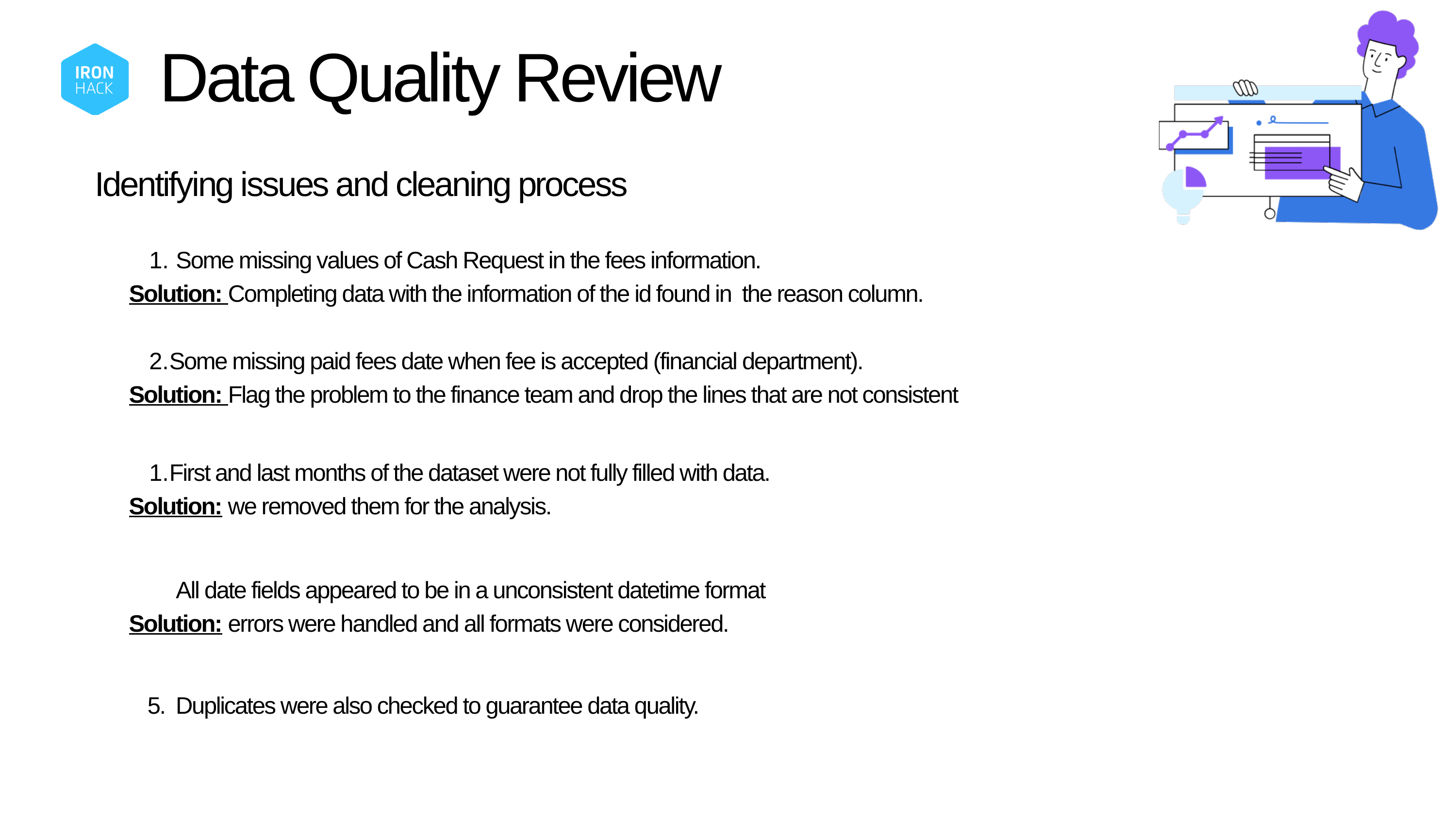

Data Quality Review
Identifying issues and cleaning process

 Some missing values of Cash Request in the fees information.
Solution: Completing data with the information of the id found in  the reason column.

Some missing paid fees date when fee is accepted (financial department).
Solution: Flag the problem to the finance team and drop the lines that are not consistent

First and last months of the dataset were not fully filled with data.
Solution: we removed them for the analysis.

 All date fields appeared to be in a unconsistent datetime format
Solution: errors were handled and all formats were considered.

5.  Duplicates were also checked to guarantee data quality.